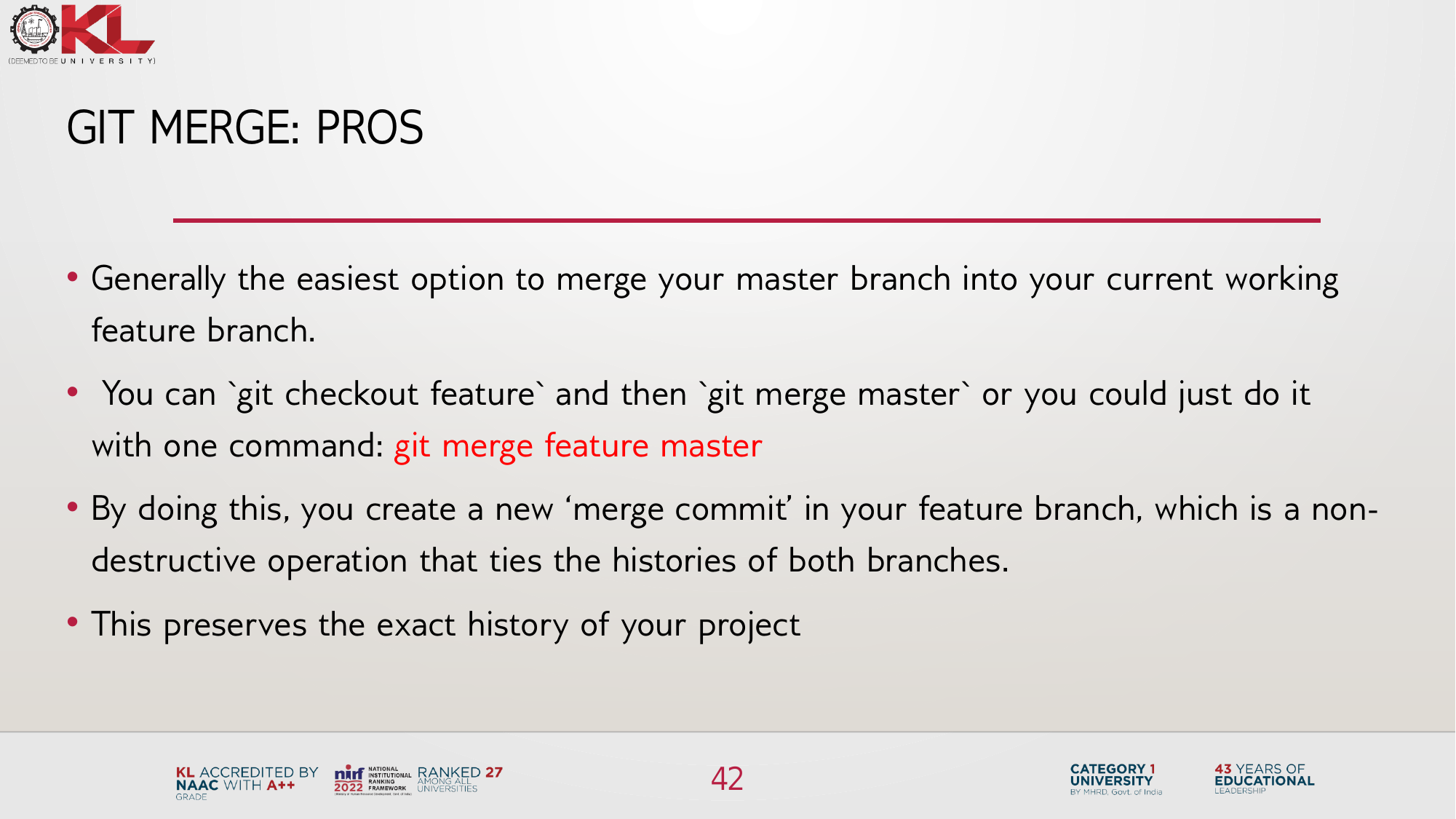

# git merge: pros
Generally the easiest option to merge your master branch into your current working feature branch.
 You can `git checkout feature` and then `git merge master` or you could just do it with one command: git merge feature master
By doing this, you create a new ‘merge commit’ in your feature branch, which is a non-destructive operation that ties the histories of both branches.
This preserves the exact history of your project
42